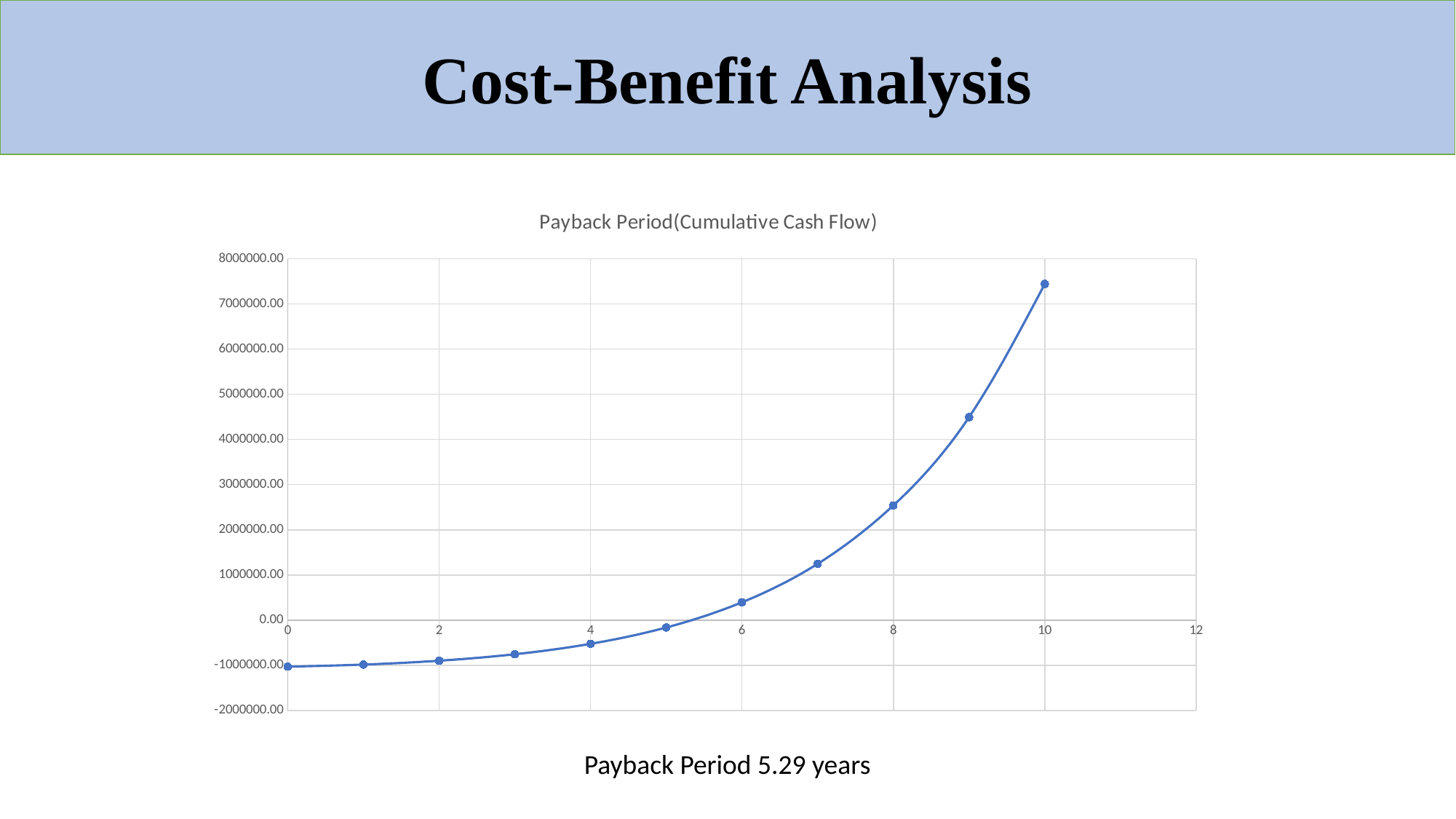

Cost-Benefit Analysis

### Chart: Payback Period(Cumulative Cash Flow)

| Category | Cumulative Cash Flow |
|---|---|
Payback Period 5.29 years